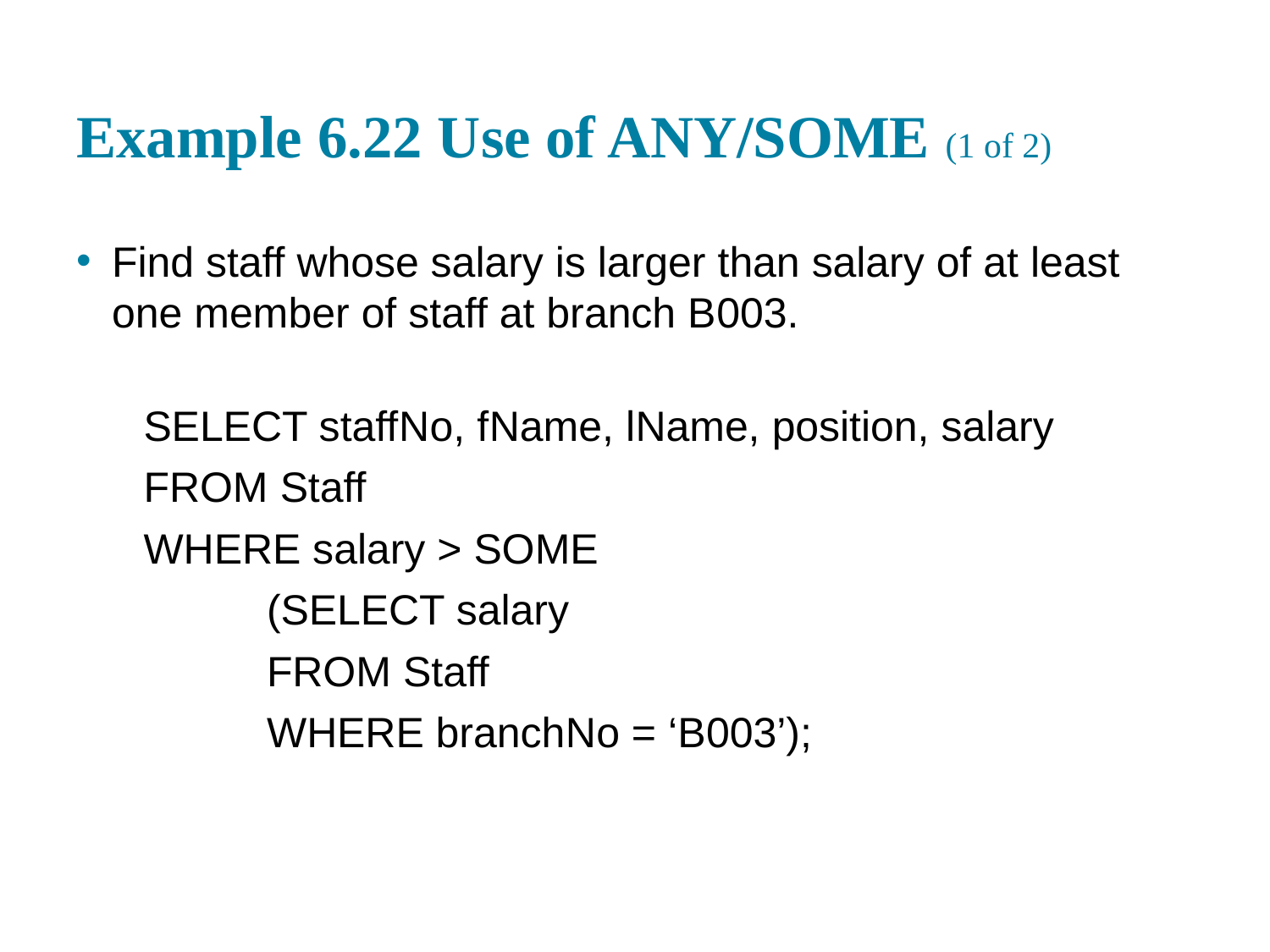

# Example 6.22 Use of ANY/SOME (1 of 2)
Find staff whose salary is larger than salary of at least one member of staff at branch B 003.
SELECT staff N o, f Name, l Name, position, salary
FROM Staff
WHERE salary > SOME
(SELECT salary
FROM Staff
WHERE branch N o = ‘B 003’);